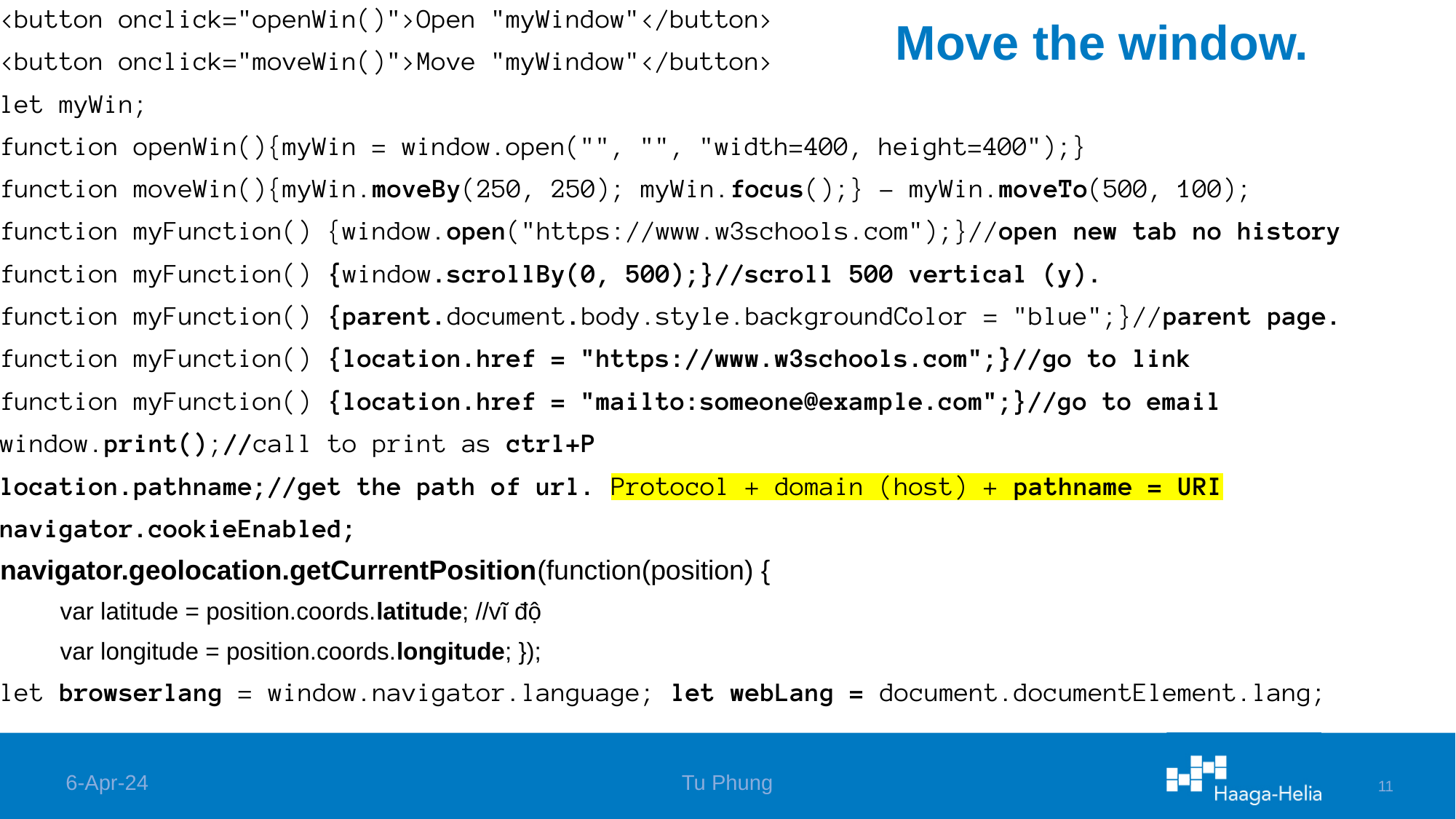

<button onclick="openWin()">Open "myWindow"</button>
<button onclick="moveWin()">Move "myWindow"</button>
let myWin;
function openWin(){myWin = window.open("", "", "width=400, height=400");}
function moveWin(){myWin.moveBy(250, 250); myWin.focus();} - myWin.moveTo(500, 100);
function myFunction() {window.open("https://www.w3schools.com");}//open new tab no history
function myFunction() {window.scrollBy(0, 500);}//scroll 500 vertical (y).
function myFunction() {parent.document.body.style.backgroundColor = "blue";}//parent page.
function myFunction() {location.href = "https://www.w3schools.com";}//go to link
function myFunction() {location.href = "mailto:someone@example.com";}//go to email
window.print();//call to print as ctrl+P
location.pathname;//get the path of url. Protocol + domain (host) + pathname = URI
navigator.cookieEnabled;
navigator.geolocation.getCurrentPosition(function(position) {
var latitude = position.coords.latitude; //vĩ độ
var longitude = position.coords.longitude; });
let browserlang = window.navigator.language; let webLang = document.documentElement.lang;

# Move the window.
6-Apr-24
Tu Phung
11